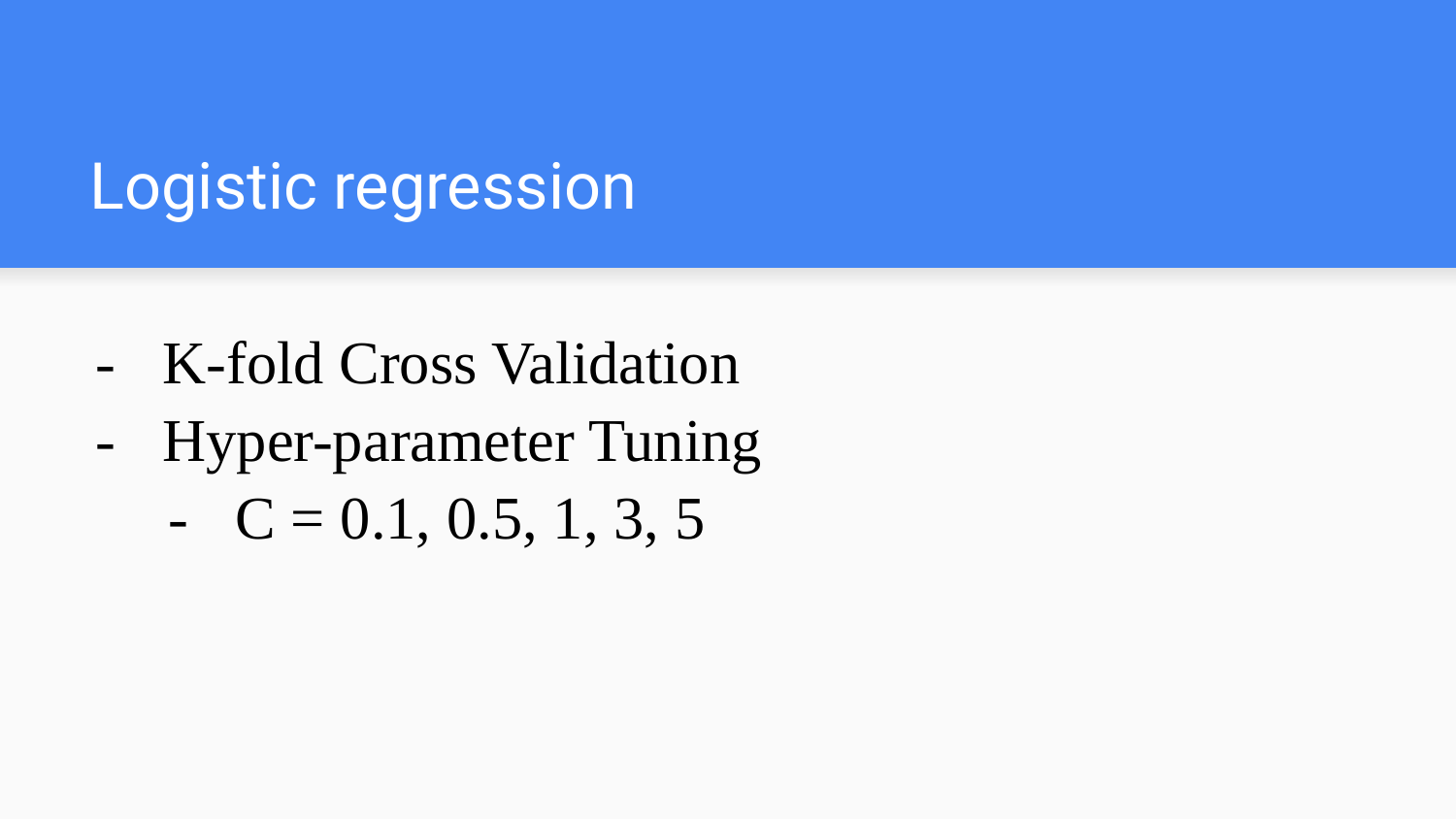

# Logistic regression
K-fold Cross Validation
Hyper-parameter Tuning
C = 0.1, 0.5, 1, 3, 5